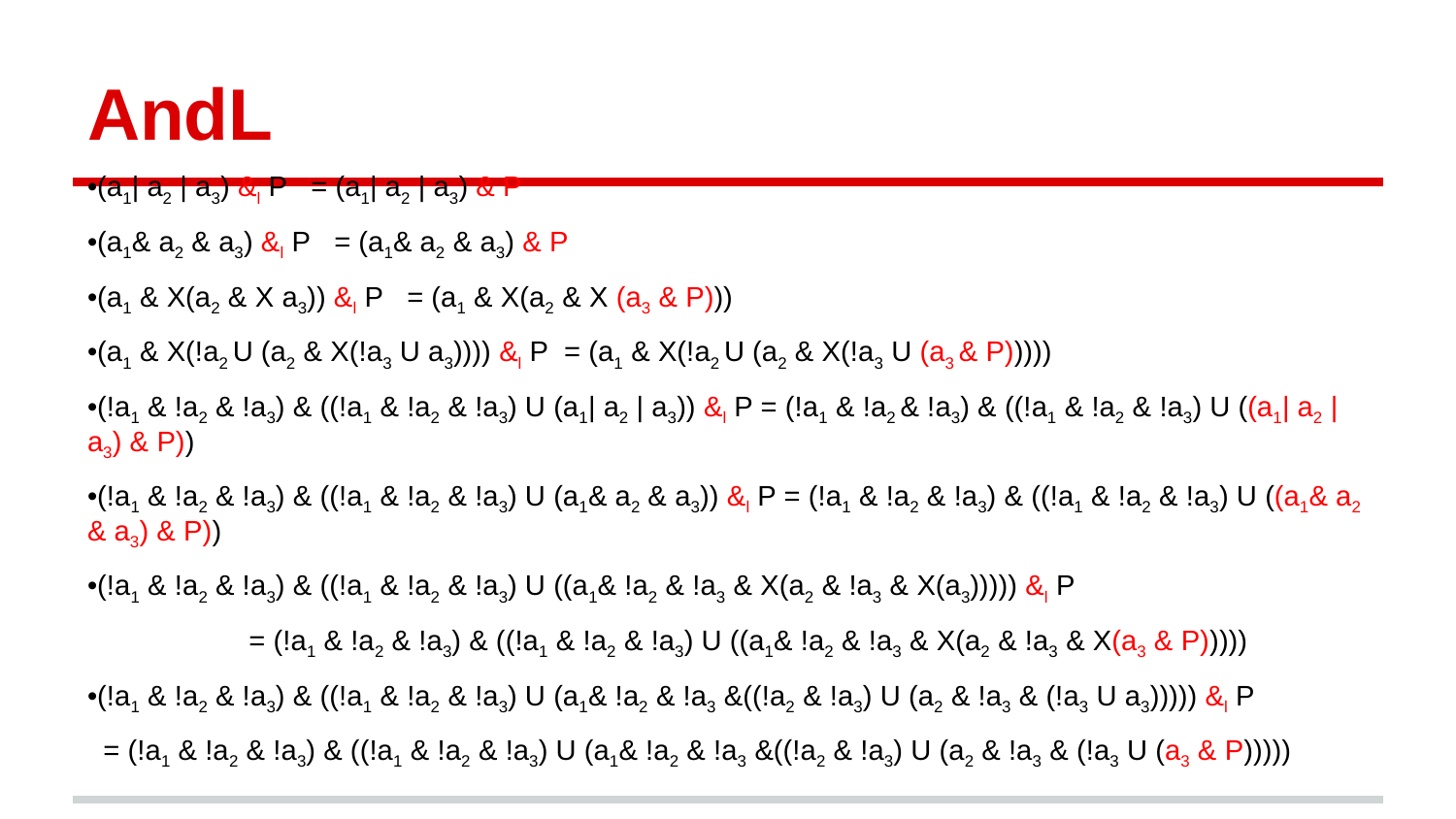

# AndL
•(a1| a2 | a3) &l P   = (a1| a2 | a3) & P
•(a1& a2 & a3) &l P   = (a1& a2 & a3) & P
•(a1 & X(a2 & X a3)) &l P   = (a1 & X(a2 & X (a3 & P)))
•(a1 & X(!a2 U (a2 & X(!a3 U a3)))) &l P  = (a1 & X(!a2 U (a2 & X(!a3 U (a3 & P)))))
•(!a1 & !a2 & !a3) & ((!a1 & !a2 & !a3) U (a1| a2 | a3)) &l P = (!a1 & !a2 & !a3) & ((!a1 & !a2 & !a3) U ((a1| a2 | a3) & P))
•(!a1 & !a2 & !a3) & ((!a1 & !a2 & !a3) U (a1& a2 & a3)) &l P = (!a1 & !a2 & !a3) & ((!a1 & !a2 & !a3) U ((a1& a2 & a3) & P))
•(!a1 & !a2 & !a3) & ((!a1 & !a2 & !a3) U ((a1& !a2 & !a3 & X(a2 & !a3 & X(a3))))) &l P
 	  = (!a1 & !a2 & !a3) & ((!a1 & !a2 & !a3) U ((a1& !a2 & !a3 & X(a2 & !a3 & X(a3 & P)))))
•(!a1 & !a2 & !a3) & ((!a1 & !a2 & !a3) U (a1& !a2 & !a3 &((!a2 & !a3) U (a2 & !a3 & (!a3 U a3))))) &l P
  = (!a1 & !a2 & !a3) & ((!a1 & !a2 & !a3) U (a1& !a2 & !a3 &((!a2 & !a3) U (a2 & !a3 & (!a3 U (a3 & P)))))